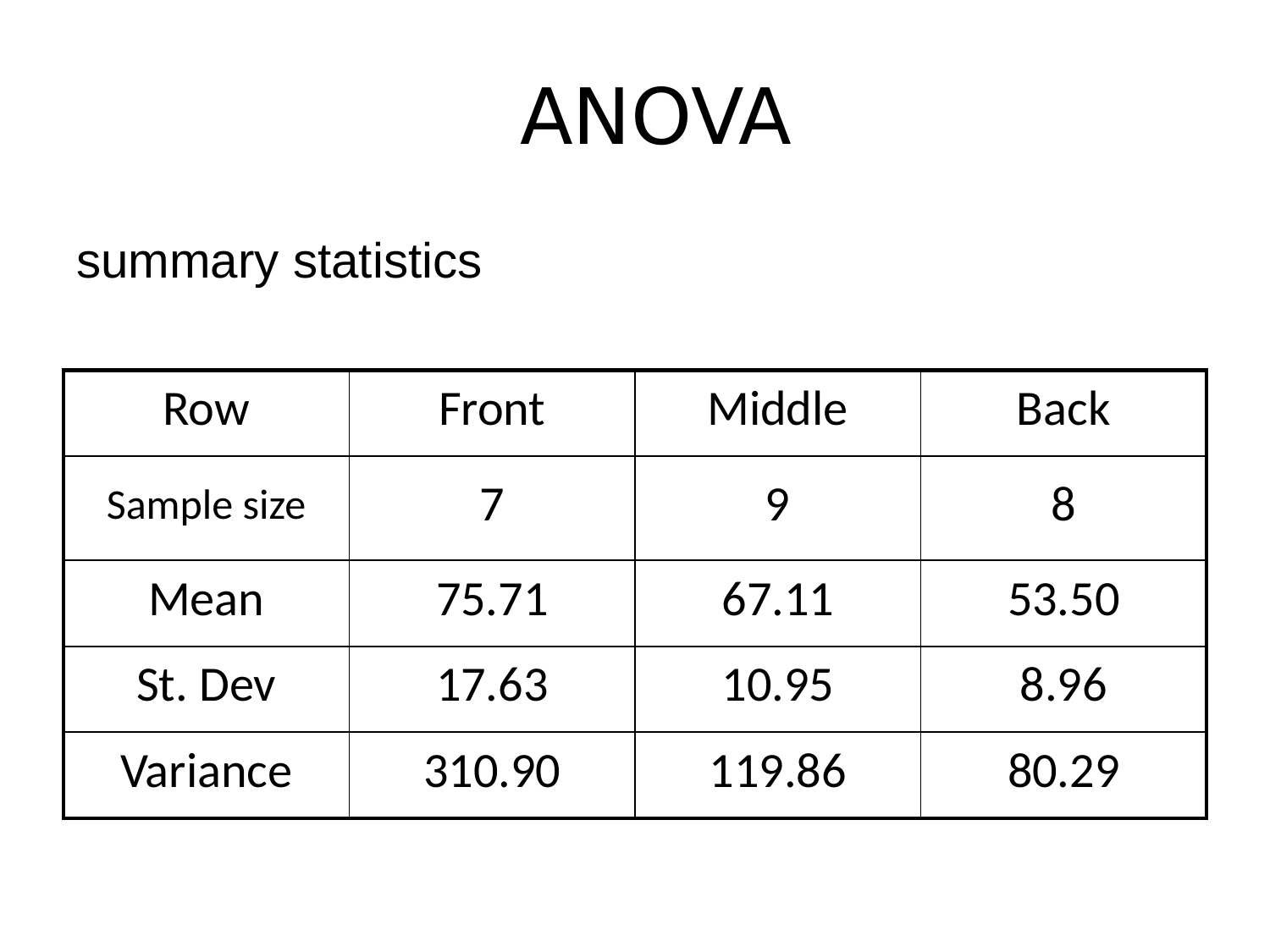

# ANOVA
summary statistics
| Row | Front | Middle | Back |
| --- | --- | --- | --- |
| Sample size | 7 | 9 | 8 |
| Mean | 75.71 | 67.11 | 53.50 |
| St. Dev | 17.63 | 10.95 | 8.96 |
| Variance | 310.90 | 119.86 | 80.29 |